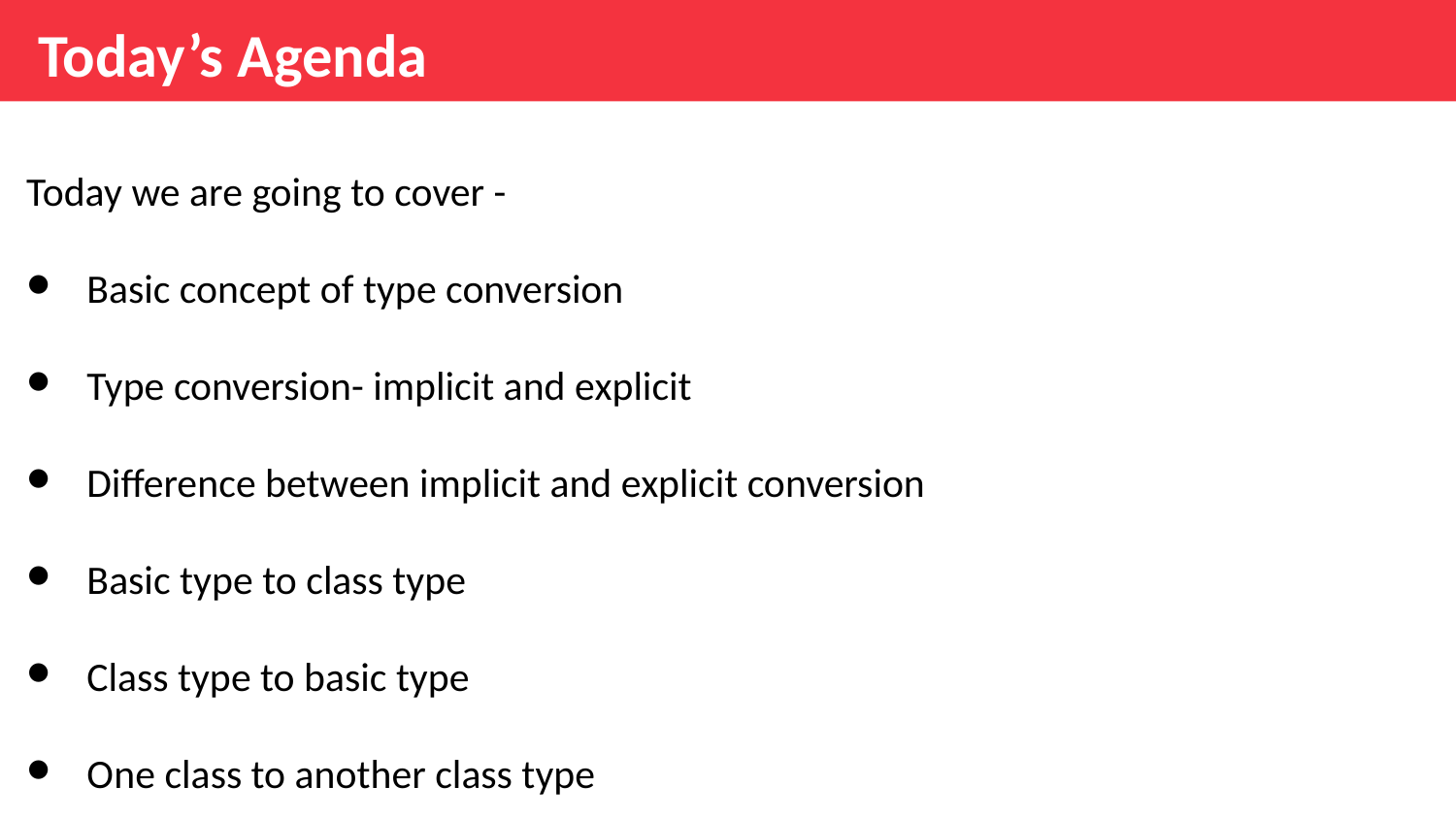

Today’s Agenda

Today we are going to cover -
Basic concept of type conversion
Type conversion- implicit and explicit
Difference between implicit and explicit conversion
Basic type to class type
Class type to basic type
One class to another class type